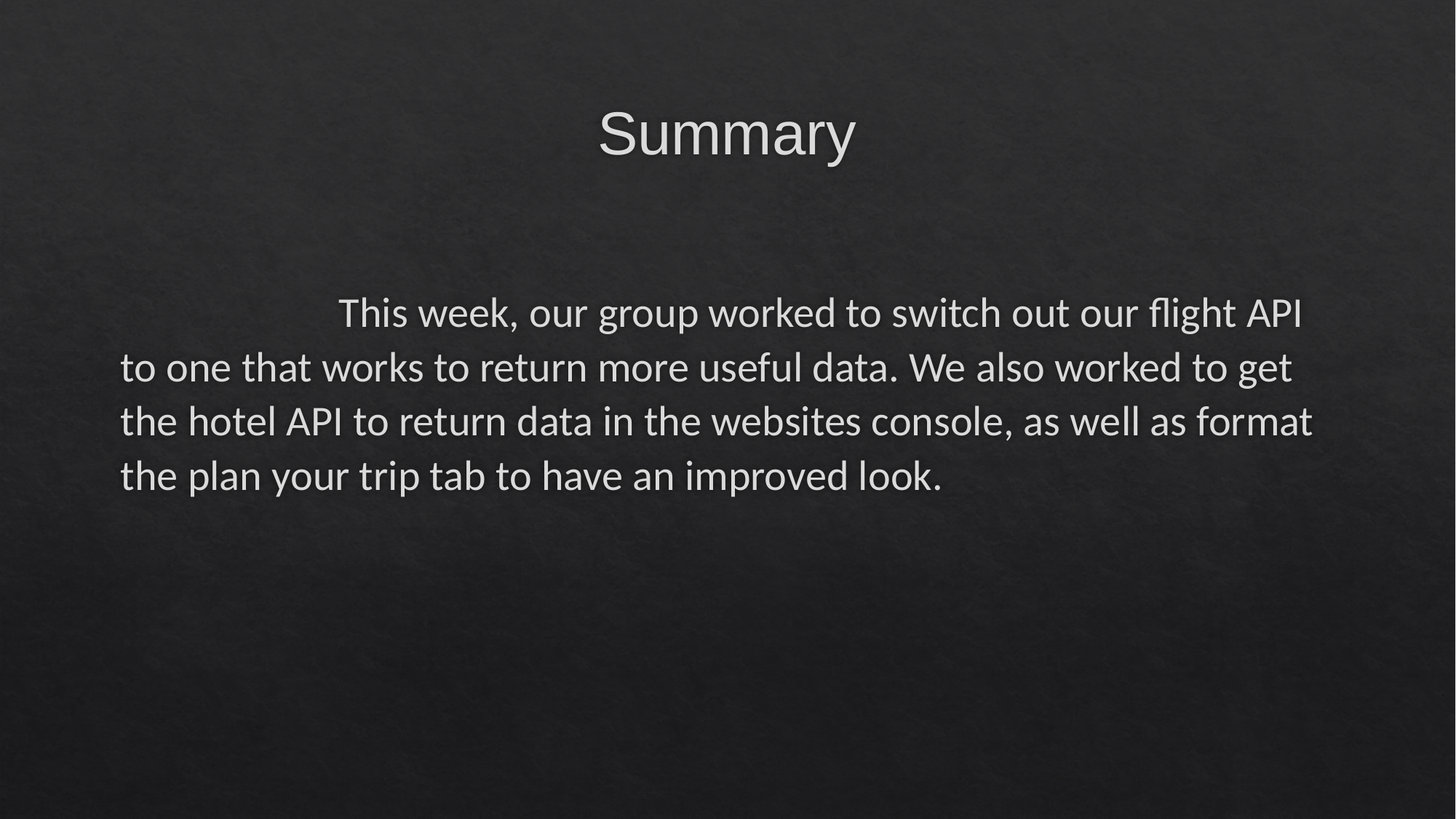

# Summary
		This week, our group worked to switch out our flight API to one that works to return more useful data. We also worked to get the hotel API to return data in the websites console, as well as format the plan your trip tab to have an improved look.